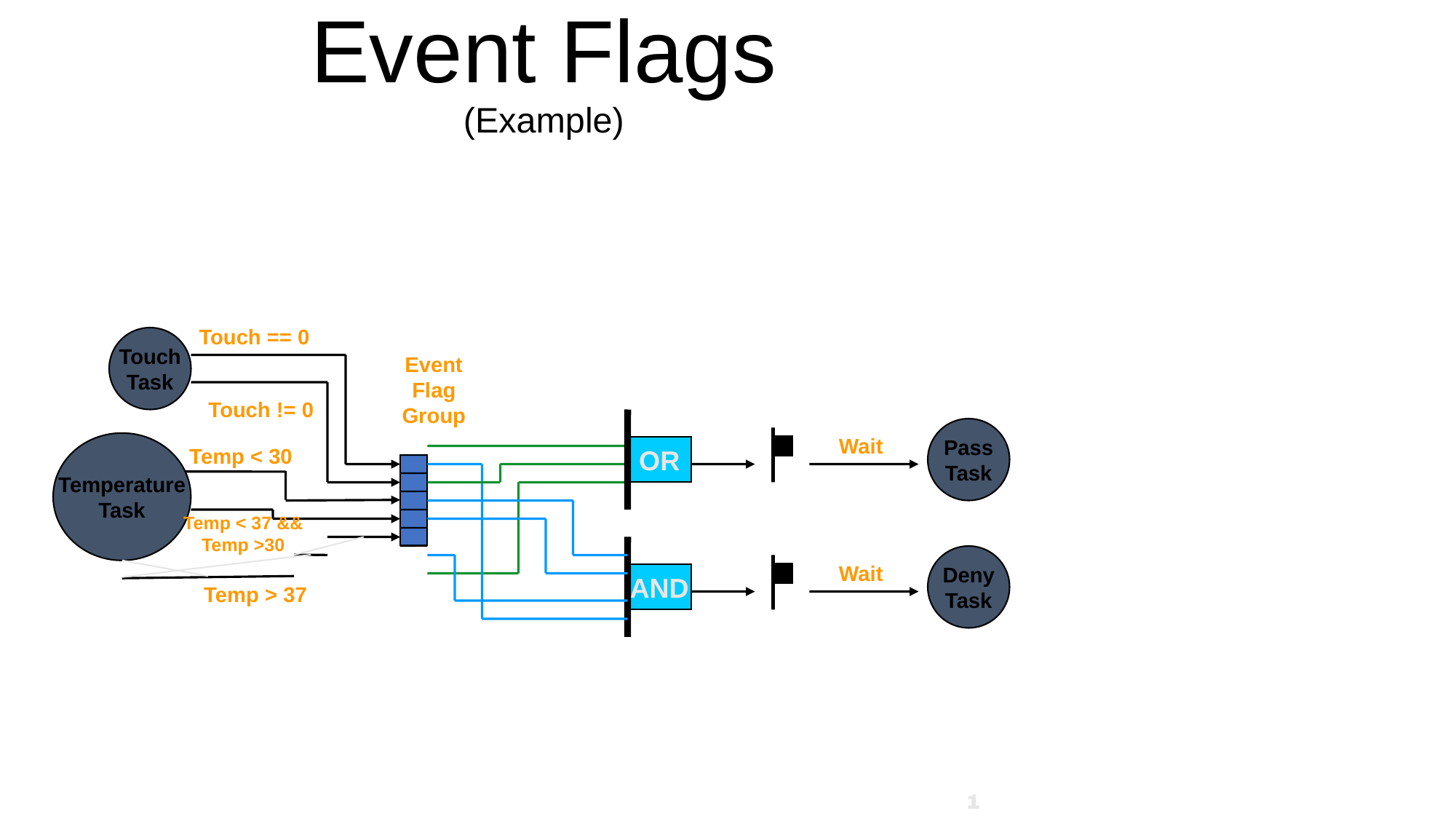

Event Flags
(Example)
Touch == 0
Touch
Task
Event
Flag
Group

Touch != 0

Pass
Task

Wait
Temperature
Task
OR
Temp < 30

Temp < 37 && Temp >30

Deny
Task

Wait
AND

Temp > 37

1